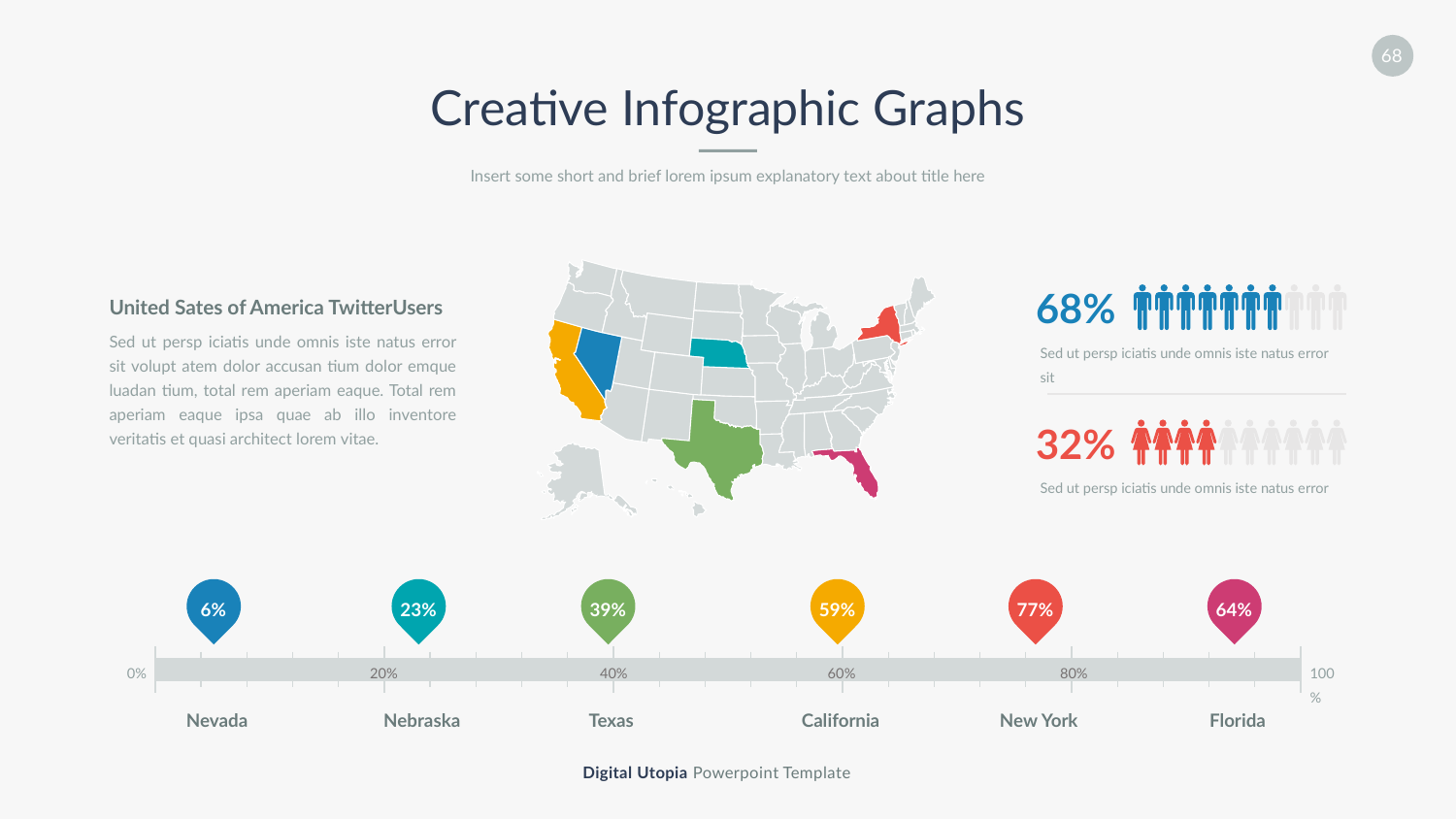

Creative Infographic Graphs
Insert some short and brief lorem ipsum explanatory text about title here

68%

United Sates of America TwitterUsers
Sed ut persp iciatis unde omnis iste natus error sit volupt atem dolor accusan tium dolor emque luadan tium, total rem aperiam eaque. Total rem aperiam eaque ipsa quae ab illo inventore veritatis et quasi architect lorem vitae.
Sed ut persp iciatis unde omnis iste natus error sit
32%

Sed ut persp iciatis unde omnis iste natus error

6%
23%
39%
59%
77%
64%

0%
20%
40%
60%
80%
100%
Nevada
Nebraska
Texas
California
New York
Florida